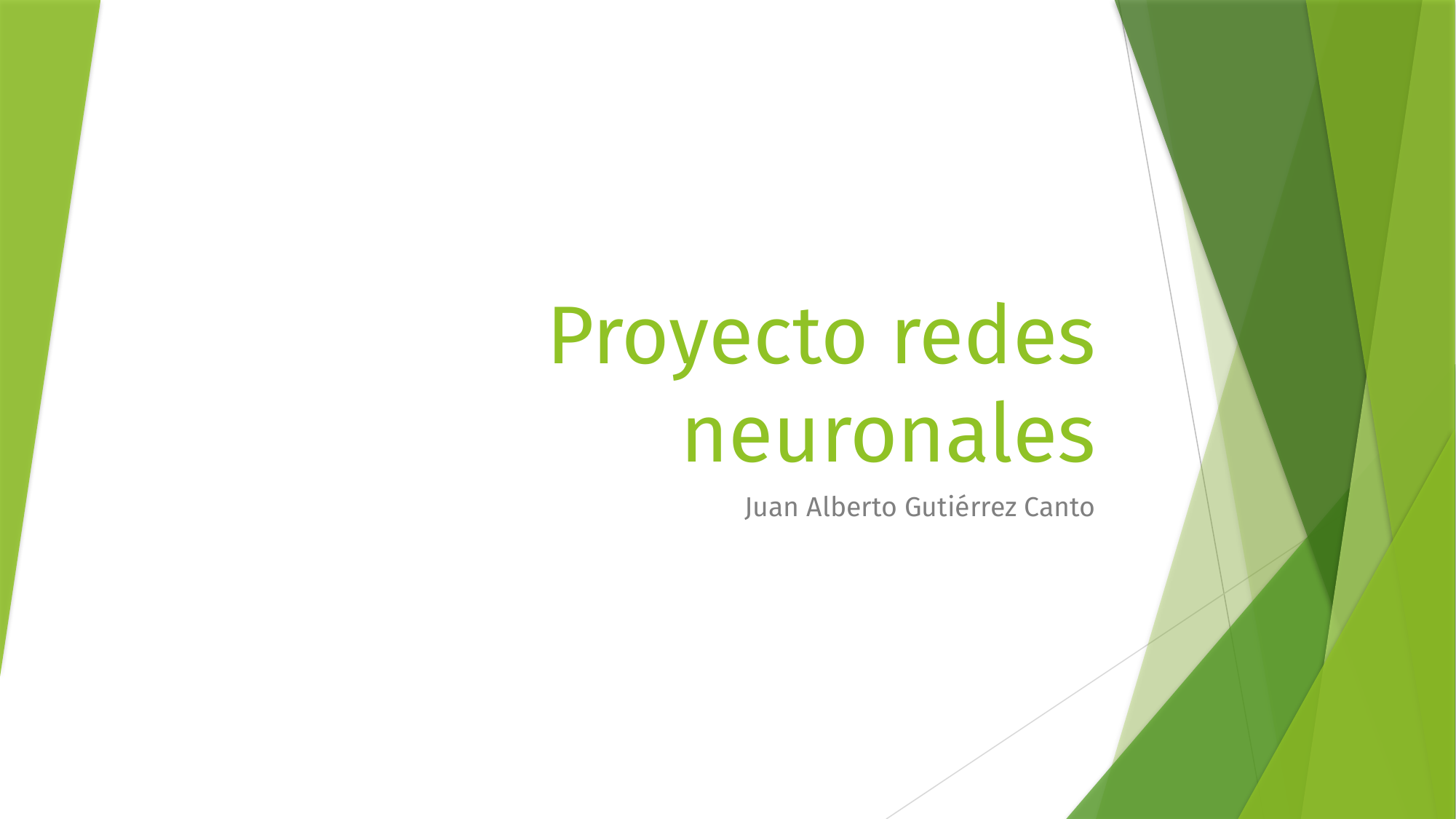

# Proyecto redes neuronales
Juan Alberto Gutiérrez Canto